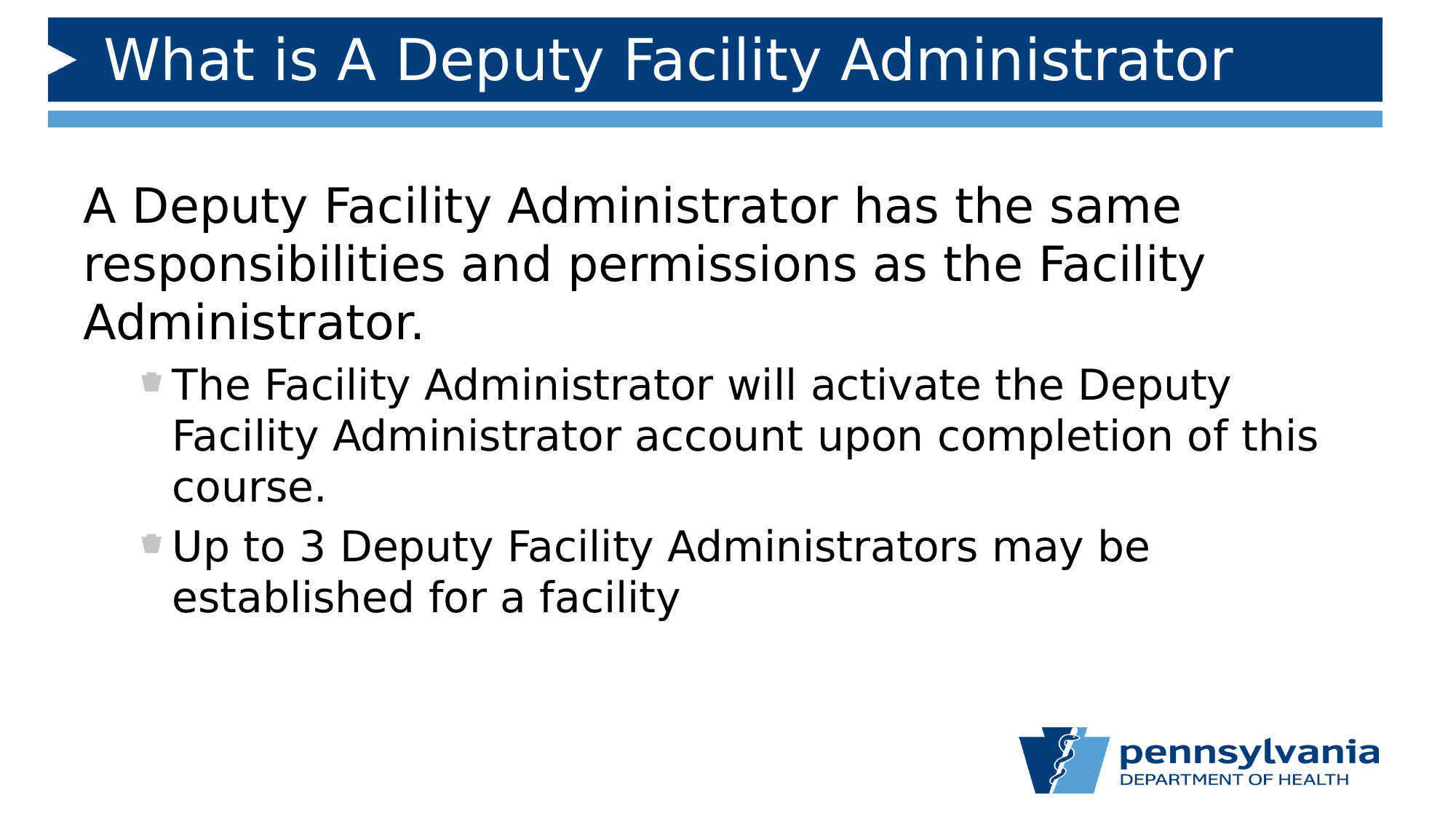

# What is A Deputy Facility Administrator
A Deputy Facility Administrator has the same responsibilities and permissions as the Facility Administrator.
The Facility Administrator will activate the Deputy Facility Administrator account upon completion of this course.
Up to 3 Deputy Facility Administrators may be established for a facility